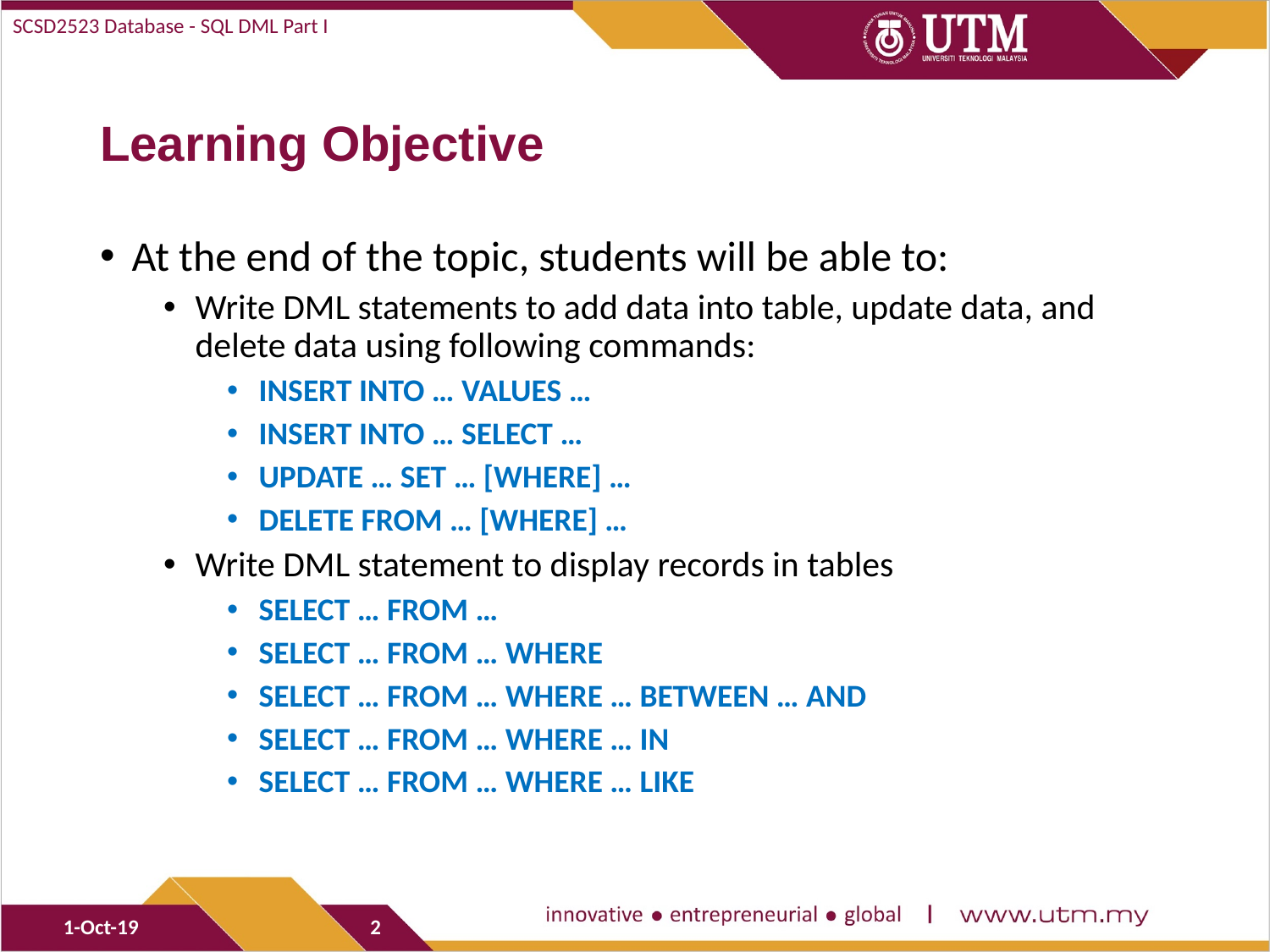

SCSD2523 Database - SQL DML Part I
# Learning Objective
At the end of the topic, students will be able to:
Write DML statements to add data into table, update data, and delete data using following commands:
INSERT INTO … VALUES …
INSERT INTO … SELECT …
UPDATE … SET … [WHERE] …
DELETE FROM … [WHERE] …
Write DML statement to display records in tables
SELECT … FROM …
SELECT … FROM … WHERE
SELECT … FROM … WHERE … BETWEEN … AND
SELECT … FROM … WHERE … IN
SELECT … FROM … WHERE … LIKE

1-Oct-19
2